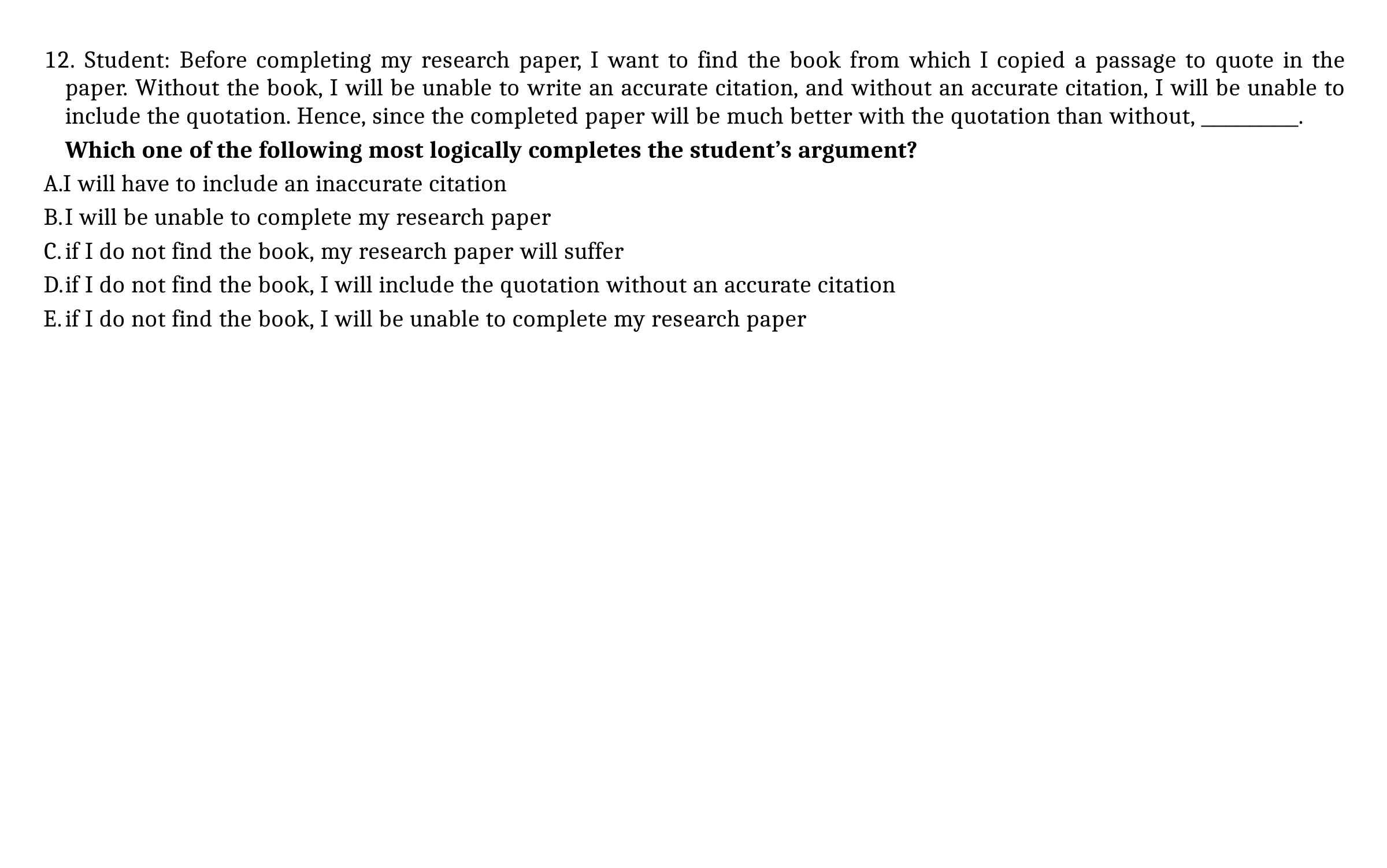

12. Student: Before completing my research paper, I want to find the book from which I copied a passage to quote in the paper. Without the book, I will be unable to write an accurate citation, and without an accurate citation, I will be unable to include the quotation. Hence, since the completed paper will be much better with the quotation than without, ________.
Which one of the following most logically completes the student’s argument?
A.I will have to include an inaccurate citation
I will be unable to complete my research paper
if I do not find the book, my research paper will suffer
if I do not find the book, I will include the quotation without an accurate citation
if I do not find the book, I will be unable to complete my research paper